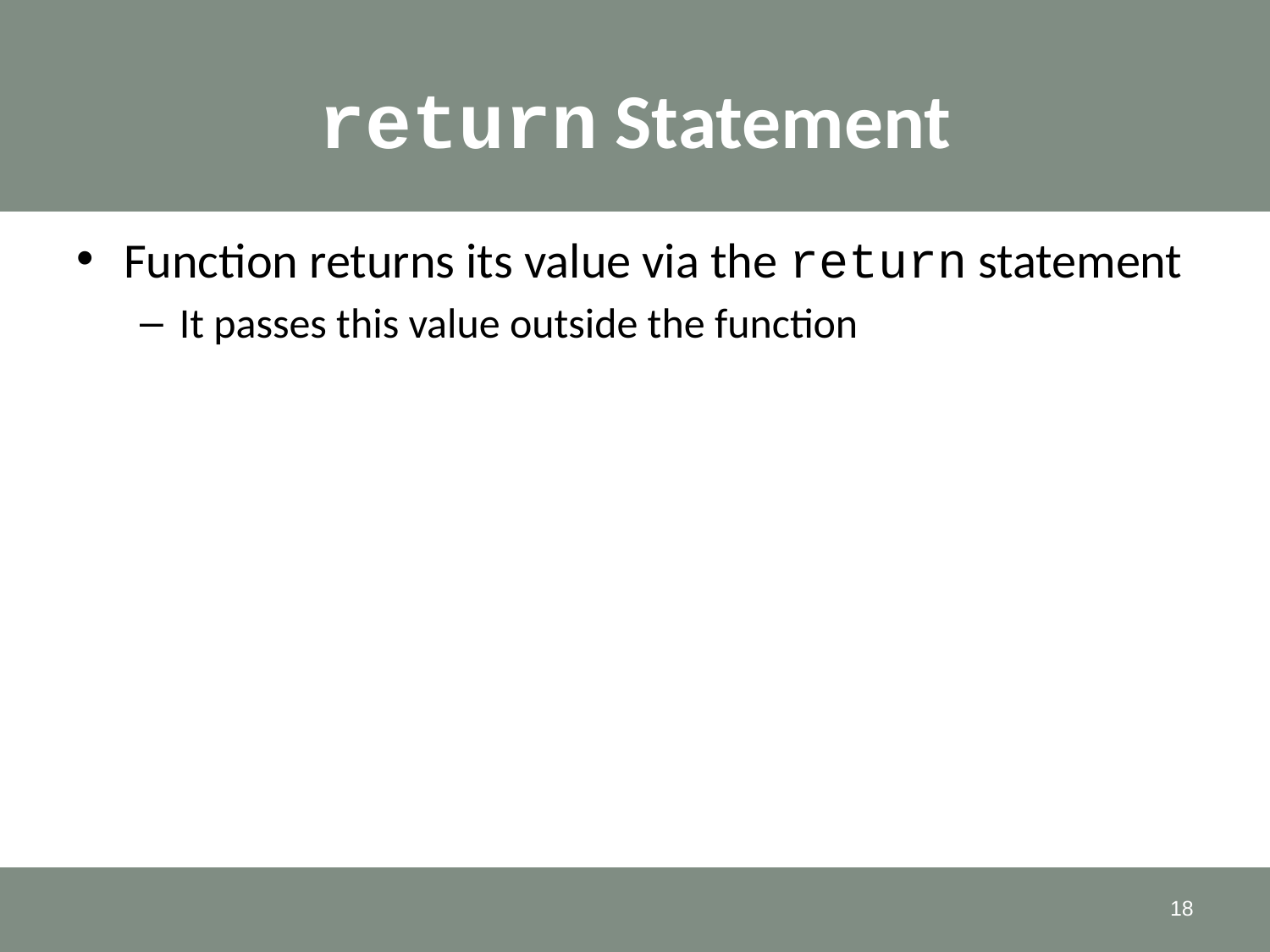

# return Statement
Function returns its value via the return statement
It passes this value outside the function
18